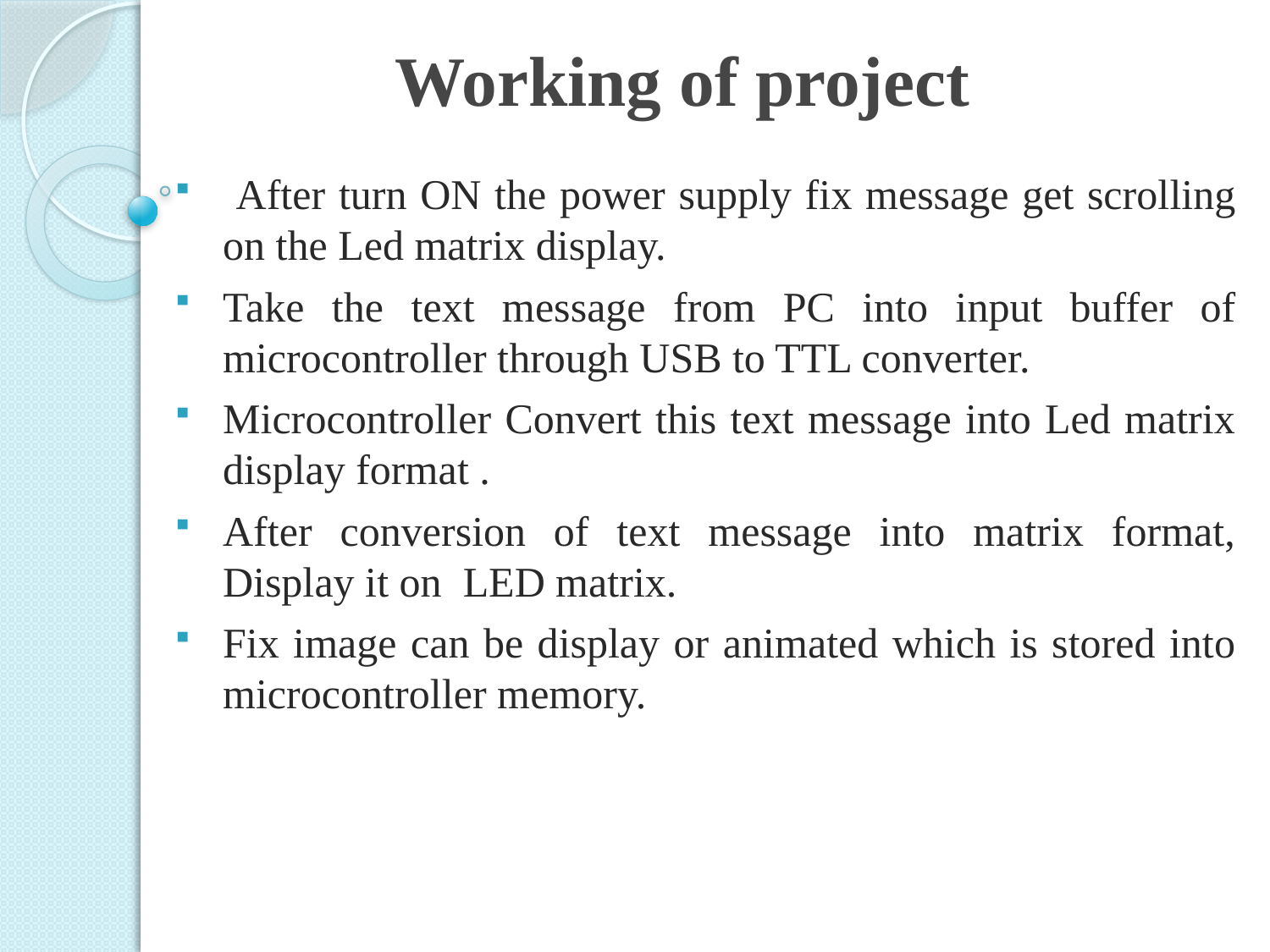

# Working of project

 After turn ON the power supply fix message get scrolling on the Led matrix display.
Take the text message from PC into input buffer of microcontroller through USB to TTL converter.
Microcontroller Convert this text message into Led matrix display format .
After conversion of text message into matrix format, Display it on  LED matrix.
Fix image can be display or animated which is stored into microcontroller memory.